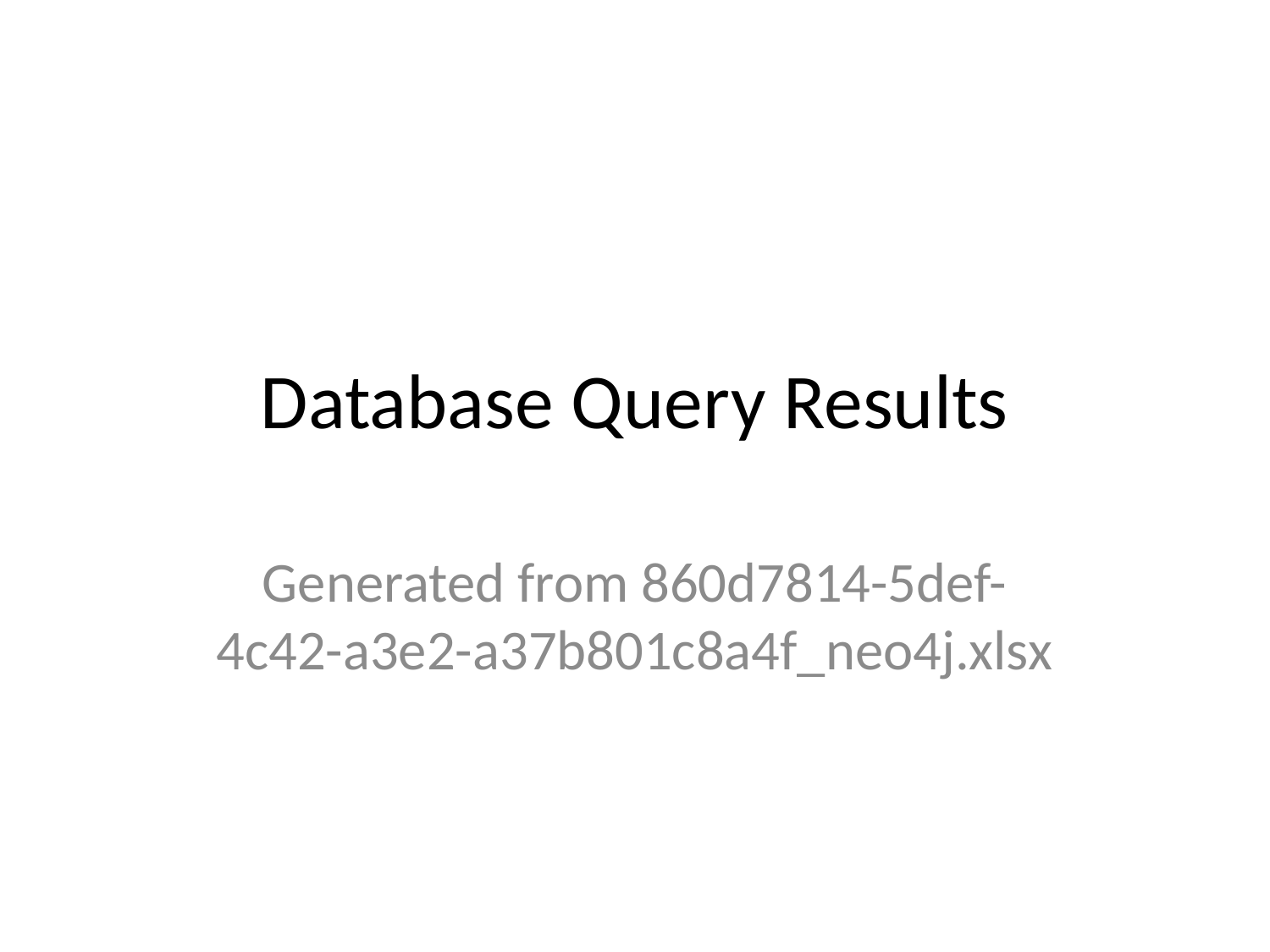

# Database Query Results
Generated from 860d7814-5def-4c42-a3e2-a37b801c8a4f_neo4j.xlsx